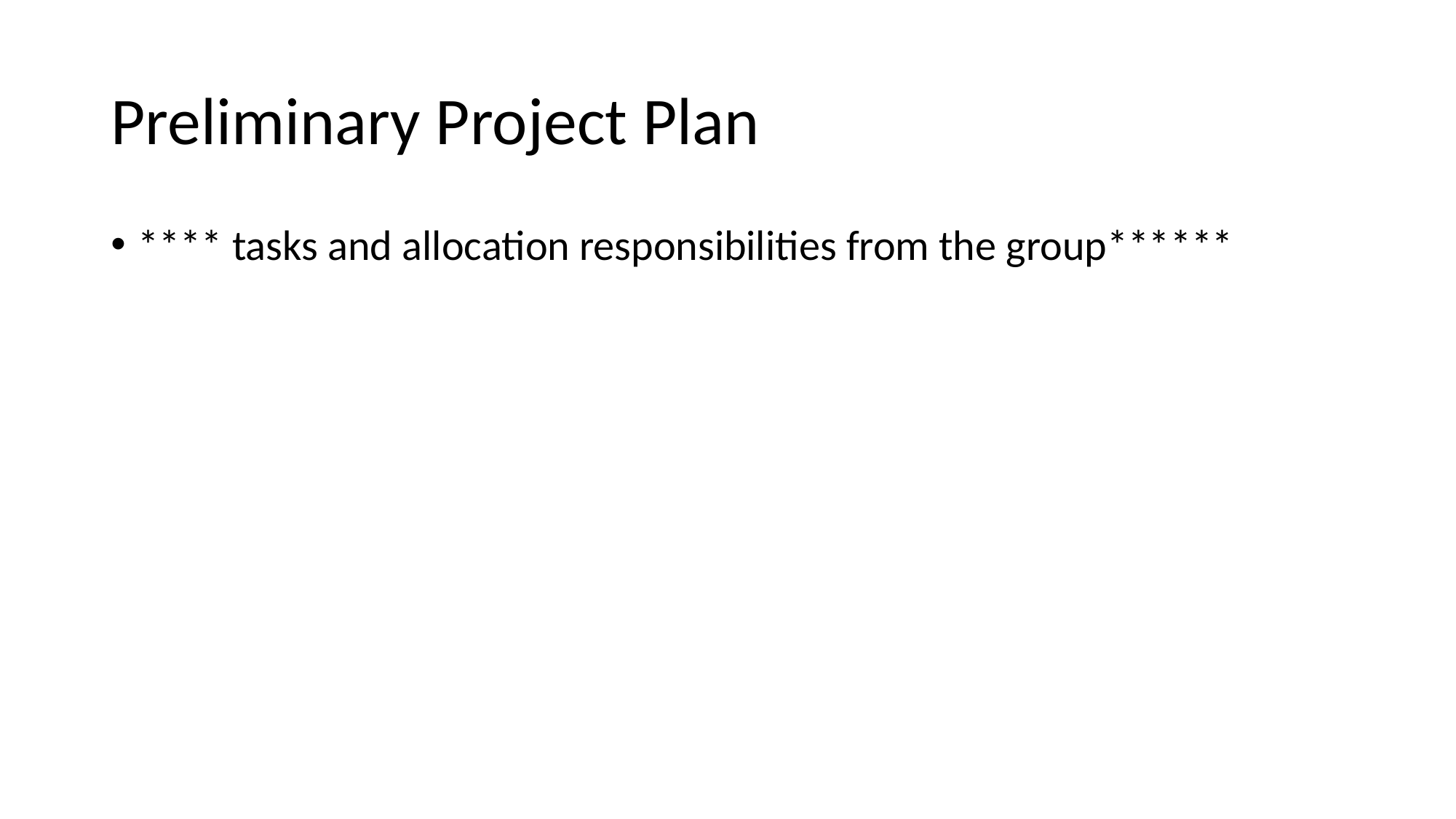

# Preliminary Project Plan
**** tasks and allocation responsibilities from the group******